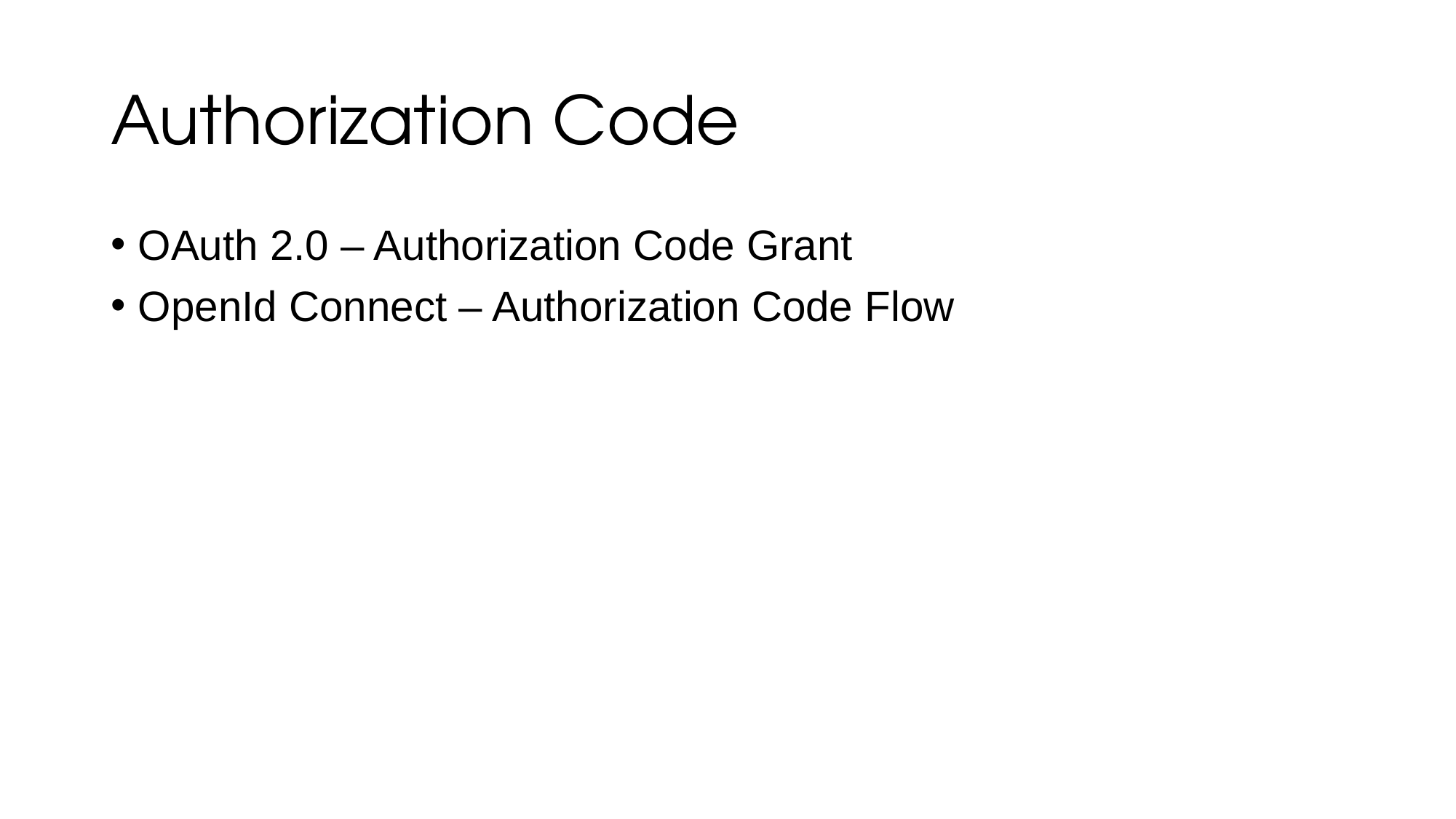

# Authorization Code
OAuth 2.0 – Authorization Code Grant
OpenId Connect – Authorization Code Flow